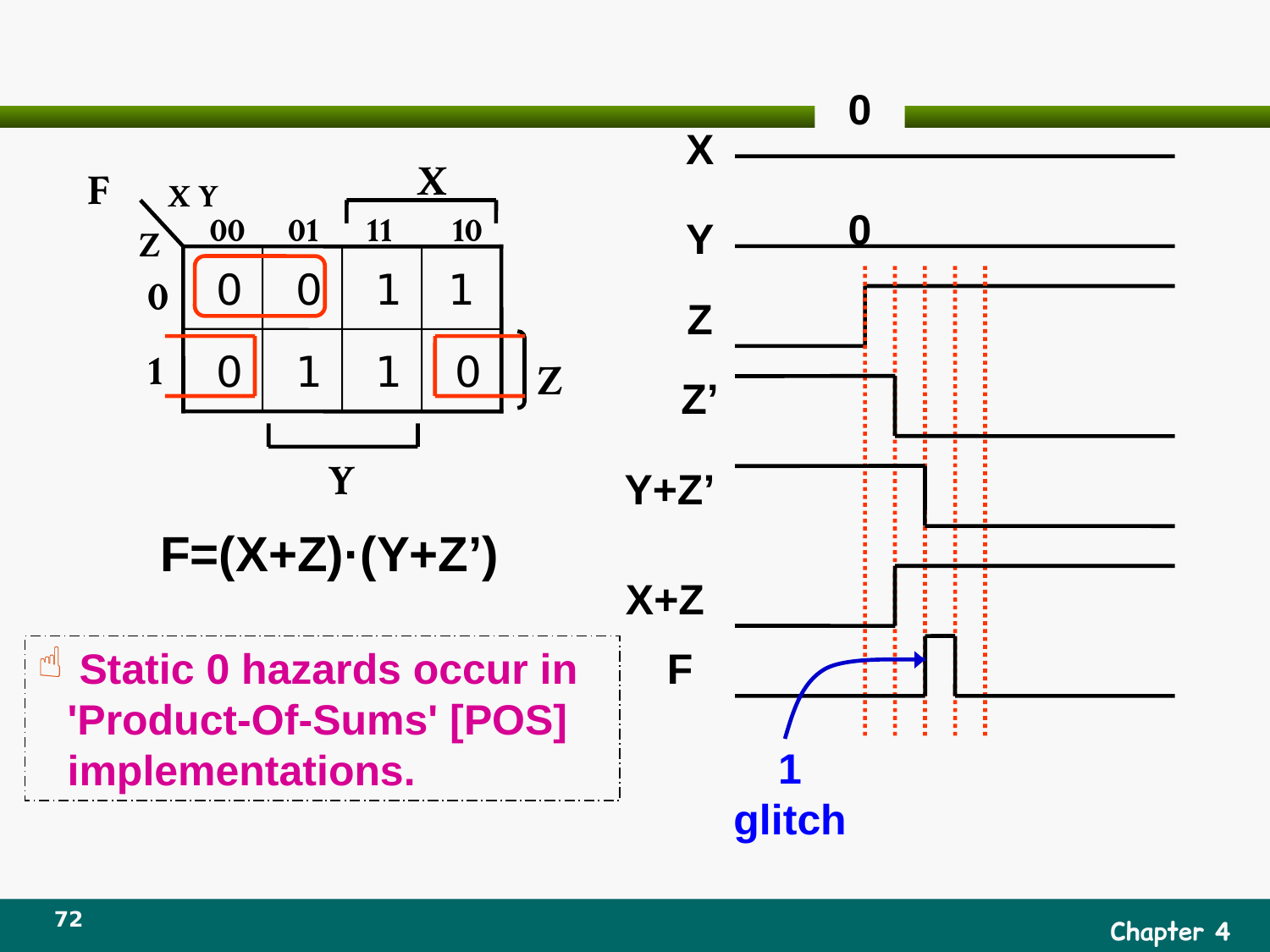

#
0
X
X
F
X Y

00
01

11
10
Z
 0

 0

 1

1

0
 0

 1
 1
 0

1
Z

Y

0
Y

Z

Z’

Y+Z’

F=(X+Z)·(Y+Z’)
X+Z

 Static 0 hazards occur in 'Product-Of-Sums' [POS] implementations.
F

1 glitch
72
Chapter 4